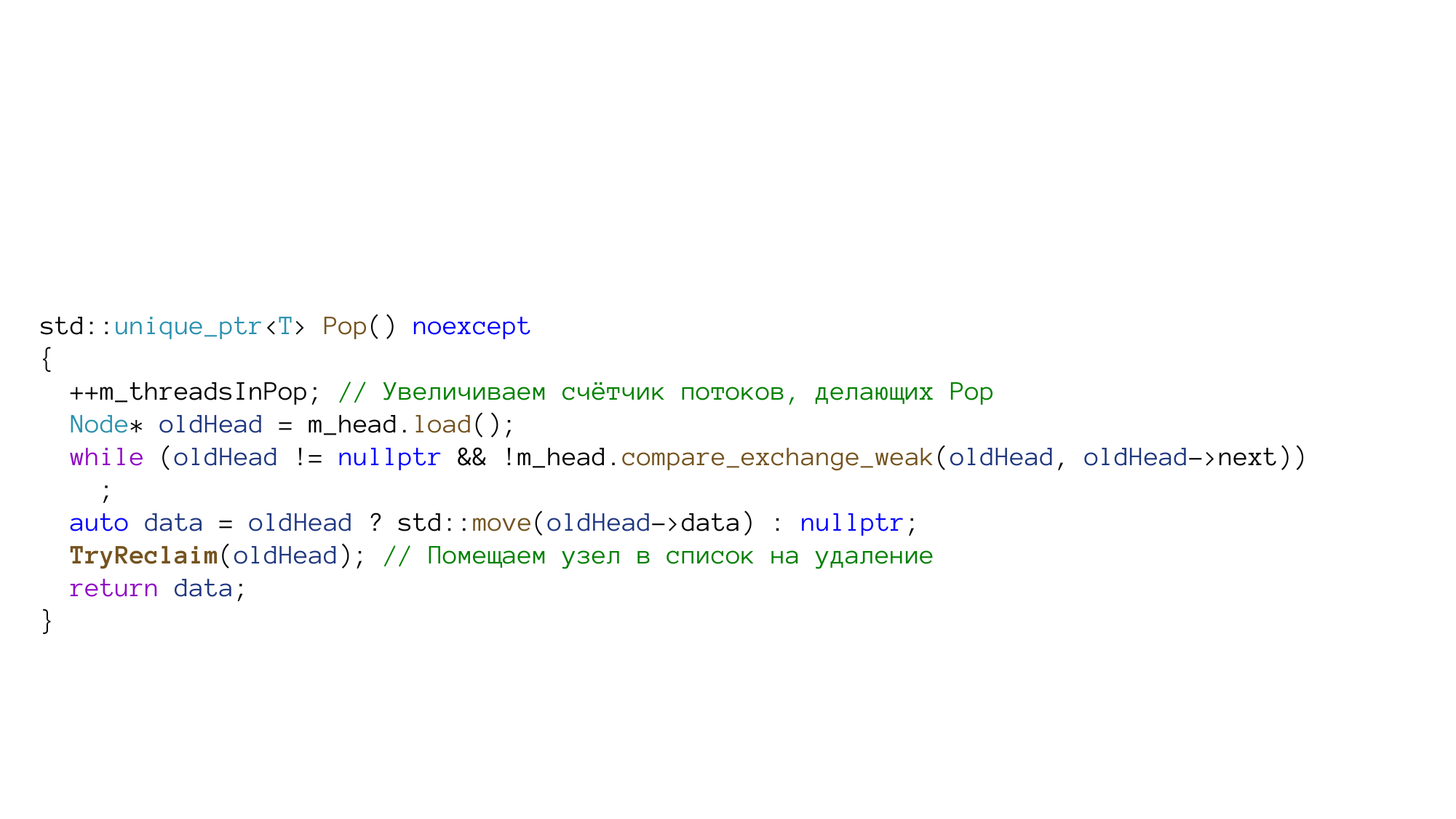

std::unique_ptr<T> Pop() noexcept
  {
    ++m_threadsInPop; // Увеличиваем счётчик потоков, делающих Pop
    Node* oldHead = m_head.load();
    while (oldHead != nullptr && !m_head.compare_exchange_weak(oldHead, oldHead->next))
      ;
    auto data = oldHead ? std::move(oldHead->data) : nullptr;
    TryReclaim(oldHead); // Помещаем узел в список на удаление
    return data;
  }